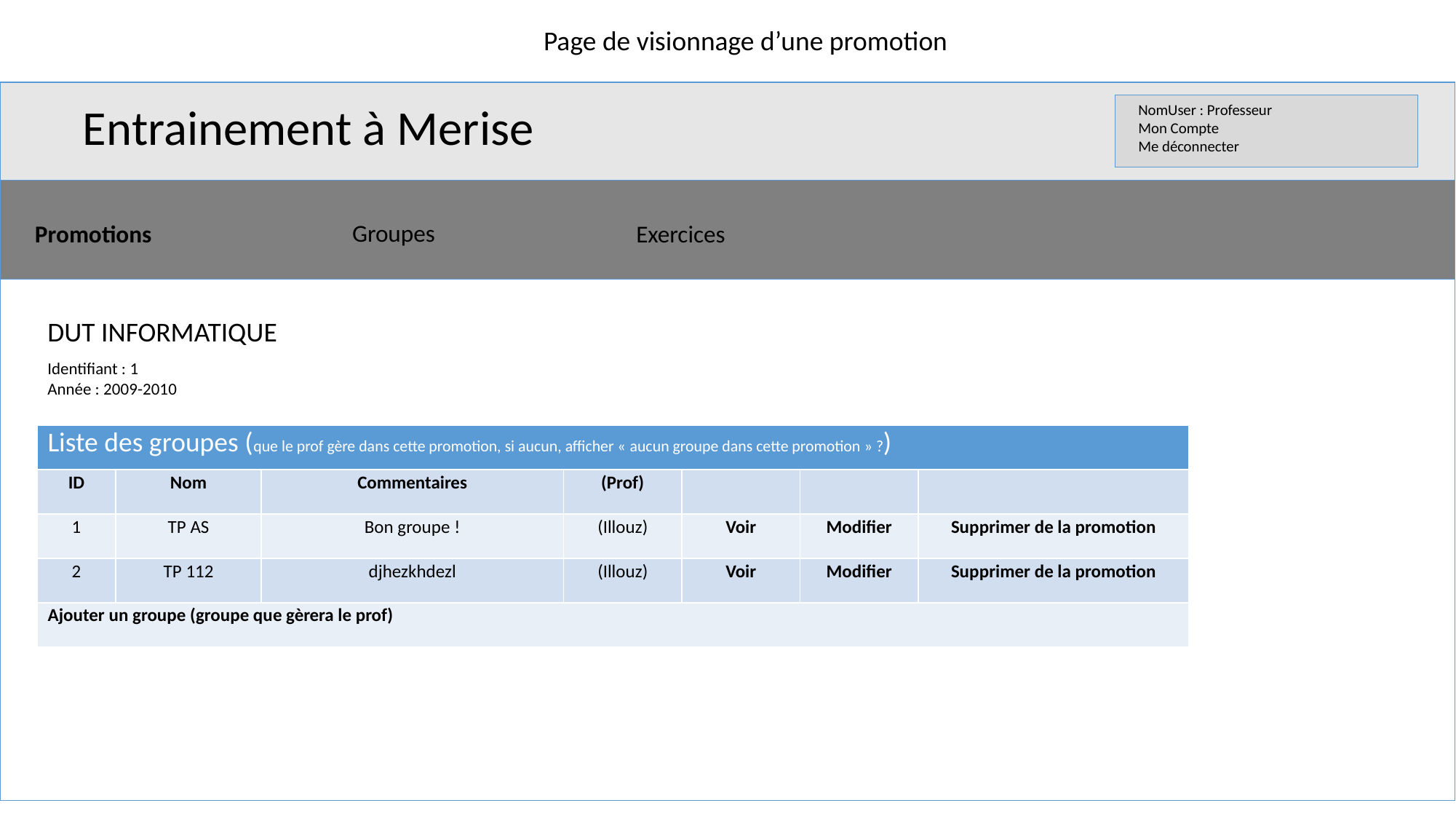

Page de visionnage d’une promotion

Entrainement à Merise
NomUser : Professeur
Mon Compte
Me déconnecter

Groupes
Promotions
Exercices

DUT INFORMATIQUE
Identifiant : 1
Année : 2009-2010
| Liste des groupes (que le prof gère dans cette promotion, si aucun, afficher « aucun groupe dans cette promotion » ?) |  |  |  |  |  |  |
| --- | --- | --- | --- | --- | --- | --- |
| ID | Nom | Commentaires | (Prof) |  |  |  |
| 1 | TP AS | Bon groupe ! | (Illouz) | Voir | Modifier | Supprimer de la promotion |
| 2 | TP 112 | djhezkhdezl | (Illouz) | Voir | Modifier | Supprimer de la promotion |
| Ajouter un groupe (groupe que gèrera le prof) |  |  |  |  |  |  |